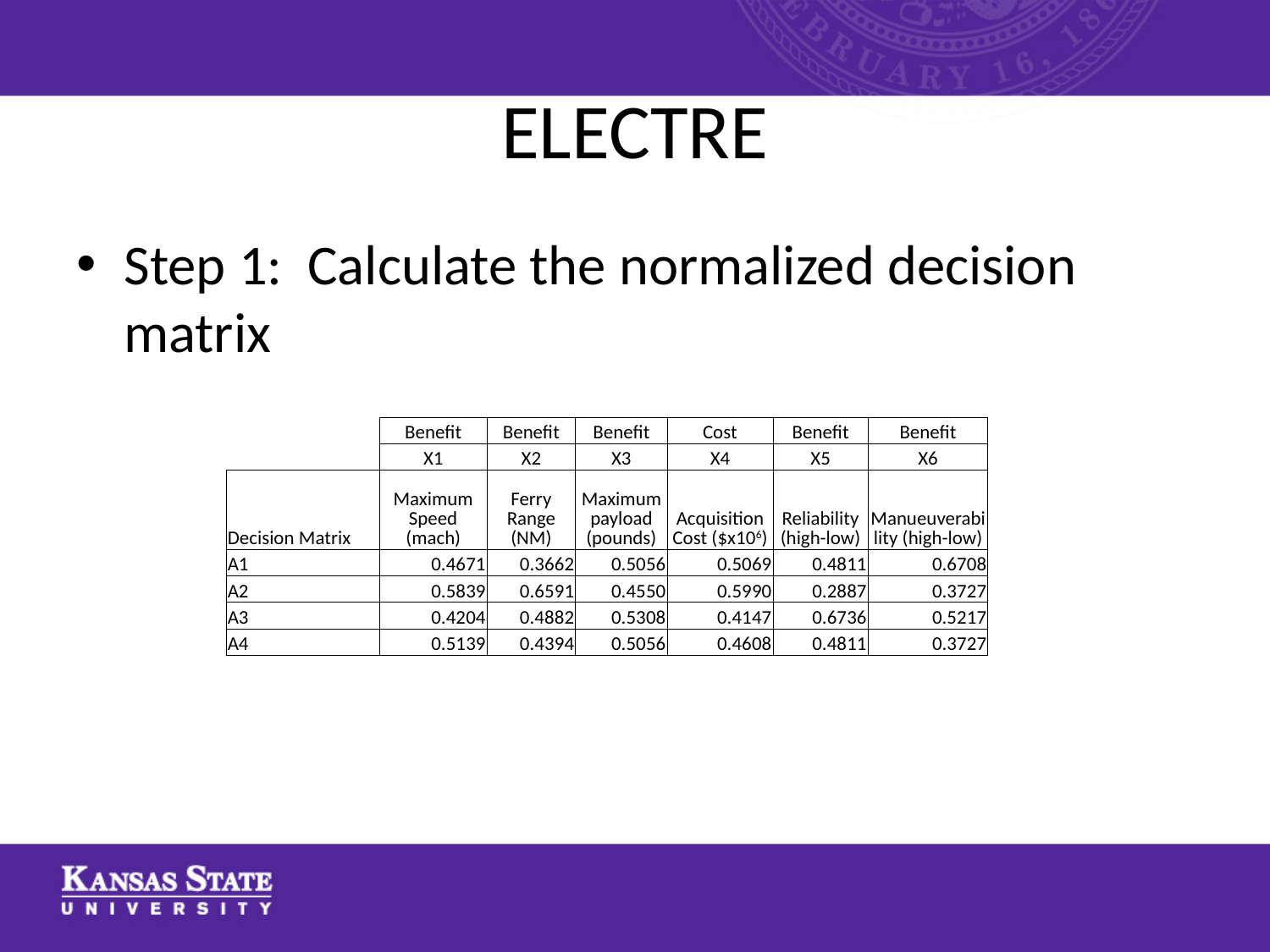

# ELECTRE
Step 1:  Calculate the normalized decision matrix
|  | Benefit | Benefit | Benefit | Cost | Benefit | Benefit |
| --- | --- | --- | --- | --- | --- | --- |
|  | X1 | X2 | X3 | X4 | X5 | X6 |
| Decision Matrix | Maximum Speed (mach) | Ferry Range (NM) | Maximum payload (pounds) | Acquisition Cost ($x106) | Reliability (high-low) | Manueuverability (high-low) |
| A1 | 0.4671 | 0.3662 | 0.5056 | 0.5069 | 0.4811 | 0.6708 |
| A2 | 0.5839 | 0.6591 | 0.4550 | 0.5990 | 0.2887 | 0.3727 |
| A3 | 0.4204 | 0.4882 | 0.5308 | 0.4147 | 0.6736 | 0.5217 |
| A4 | 0.5139 | 0.4394 | 0.5056 | 0.4608 | 0.4811 | 0.3727 |